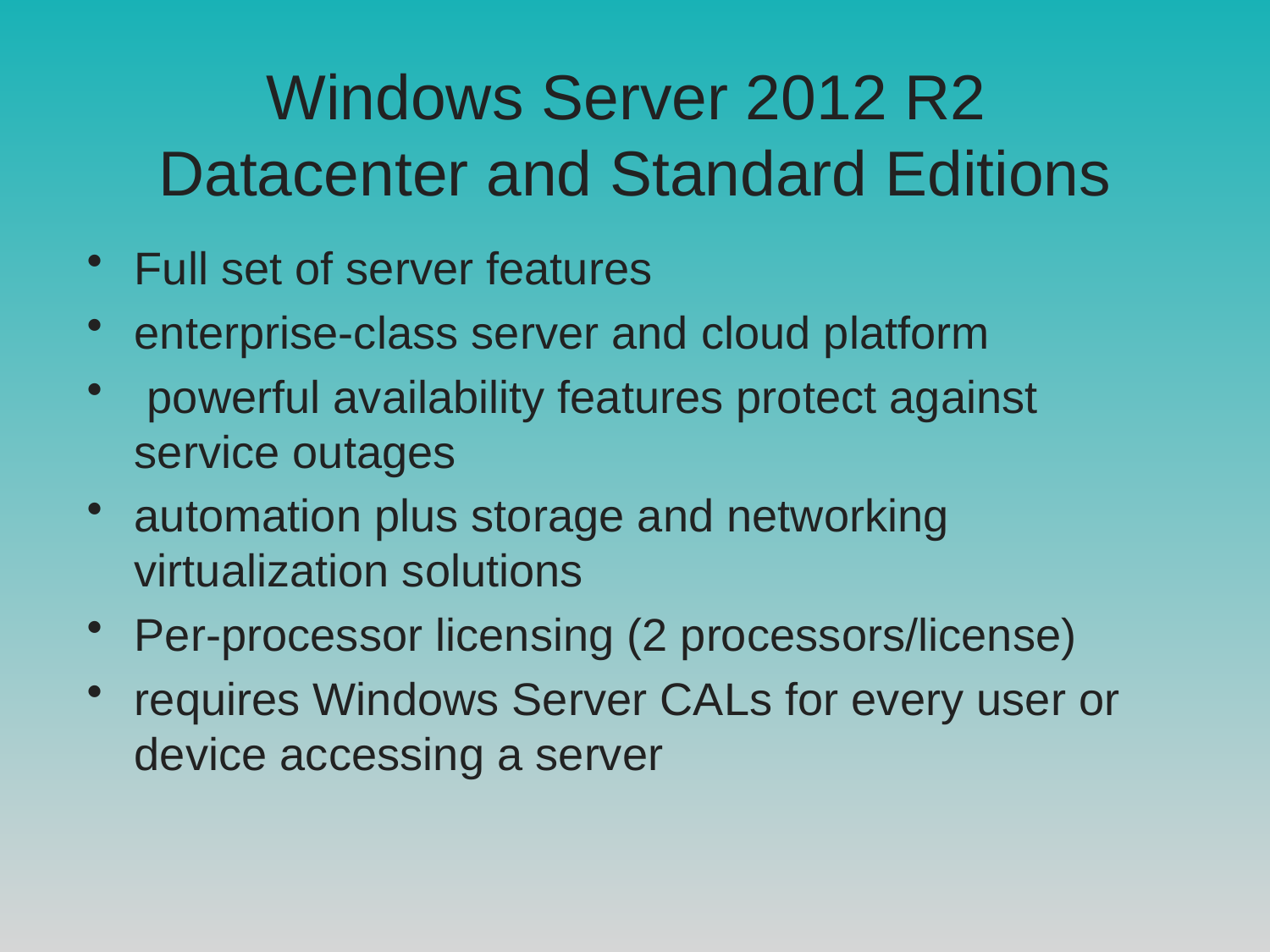

# Windows Server 2012 R2 Datacenter and Standard Editions
Full set of server features
enterprise-class server and cloud platform
 powerful availability features protect against service outages
automation plus storage and networking virtualization solutions
Per-processor licensing (2 processors/license)
requires Windows Server CALs for every user or device accessing a server